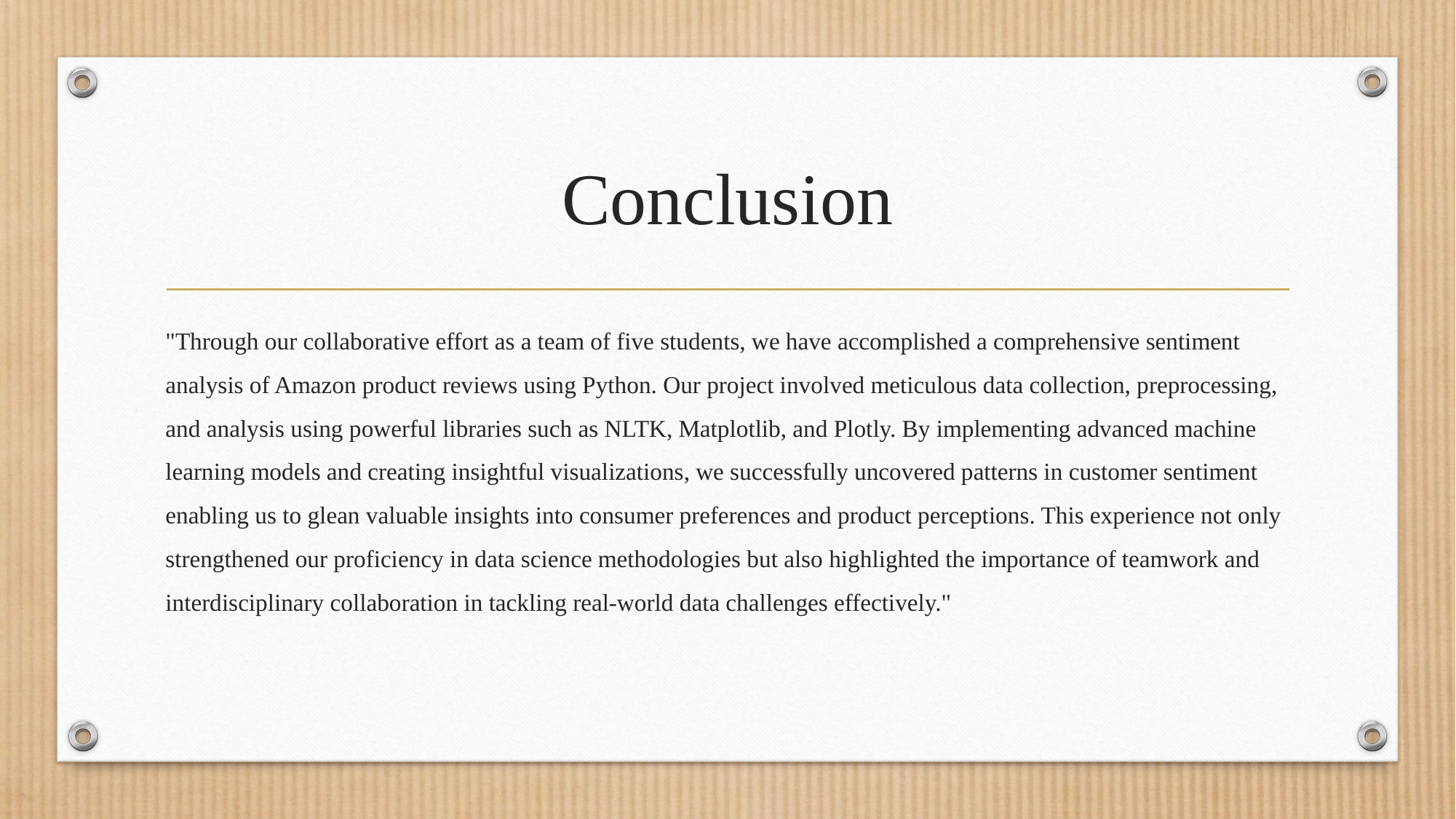

# Conclusion
"Through our collaborative effort as a team of five students, we have accomplished a comprehensive sentiment analysis of Amazon product reviews using Python. Our project involved meticulous data collection, preprocessing, and analysis using powerful libraries such as NLTK, Matplotlib, and Plotly. By implementing advanced machine learning models and creating insightful visualizations, we successfully uncovered patterns in customer sentiment enabling us to glean valuable insights into consumer preferences and product perceptions. This experience not only strengthened our proficiency in data science methodologies but also highlighted the importance of teamwork and interdisciplinary collaboration in tackling real-world data challenges effectively."